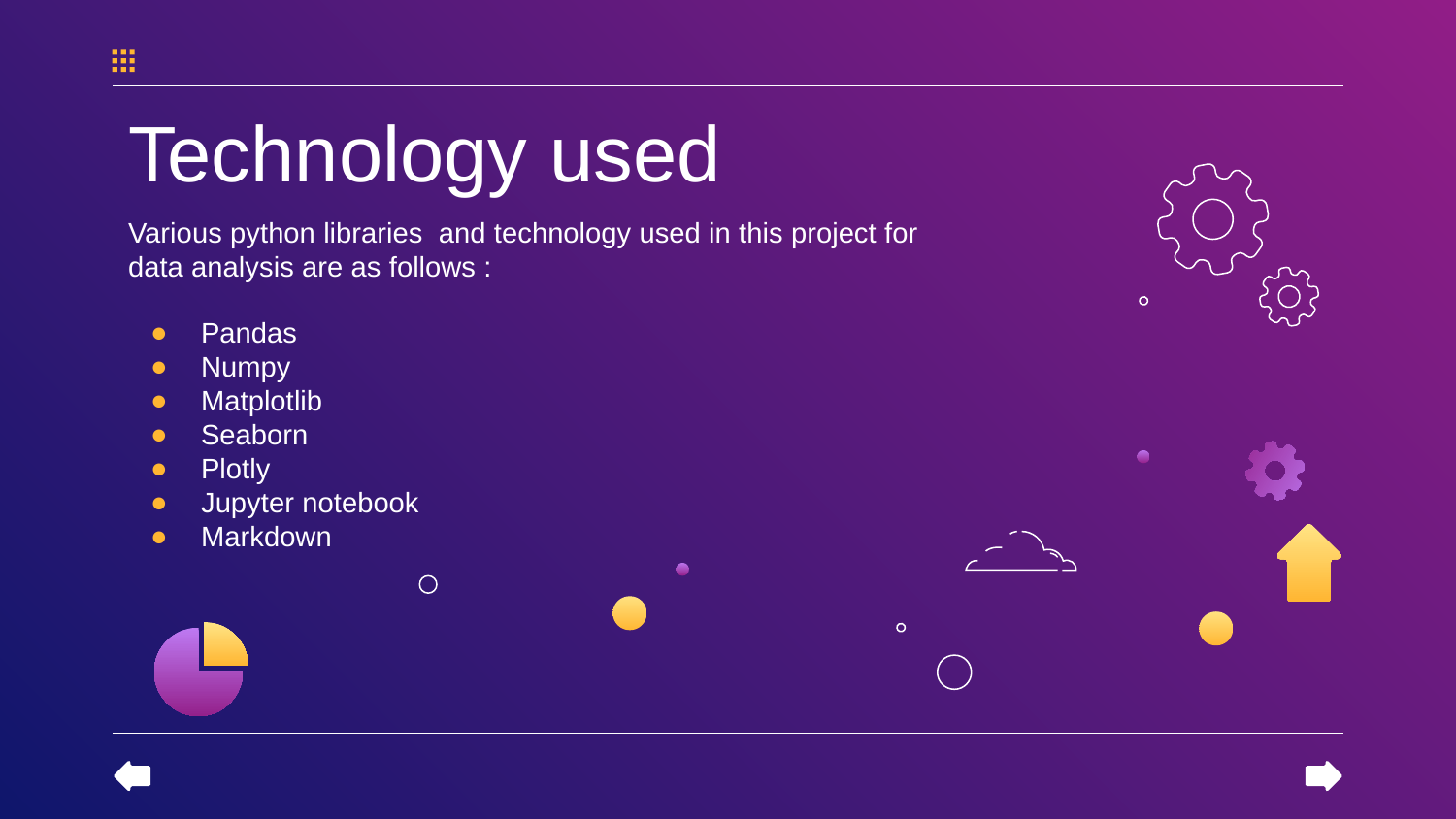

# Technology used

Various python libraries  and technology used in this project for data analysis are as follows :
Pandas
Numpy
Matplotlib
Seaborn
Plotly
Jupyter notebook
Markdown